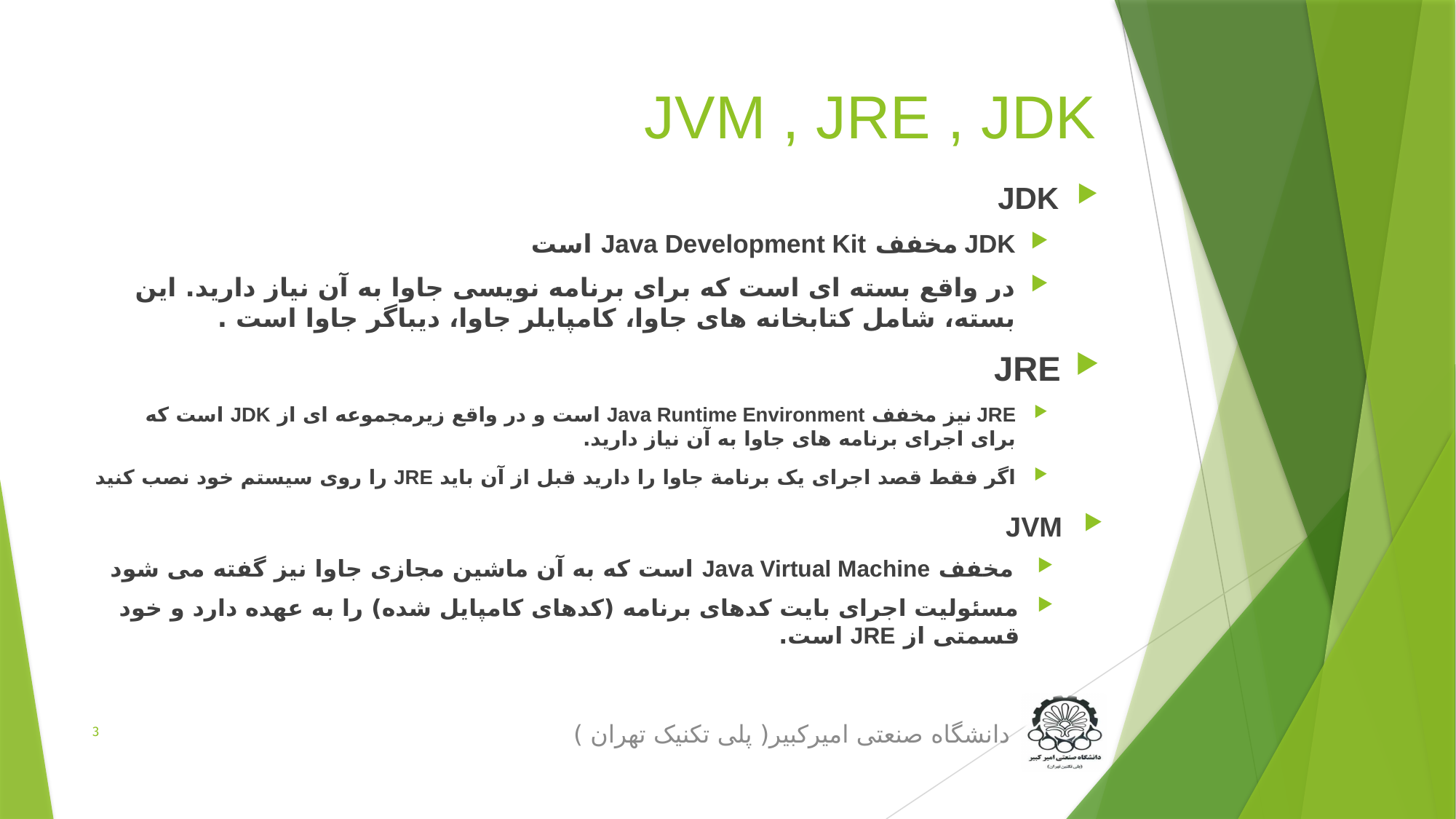

# JVM , JRE , JDK
JDK
JDK مخفف Java Development Kit است
در واقع بسته ای است که برای برنامه نویسی جاوا به آن نیاز دارید. این بسته، شامل کتابخانه های جاوا، کامپایلر جاوا، دیباگر جاوا است .
JRE
JRE نیز مخفف Java Runtime Environment است و در واقع زیرمجموعه ای از JDK است که برای اجرای برنامه های جاوا به آن نیاز دارید.
اگر فقط قصد اجرای یک برنامة جاوا را دارید قبل از آن باید JRE را روی سیستم خود نصب کنید

JVM
 مخفف Java Virtual Machine است که به آن ماشین مجازی جاوا نیز گفته می شود
مسئولیت اجرای بایت کدهای برنامه (کدهای کامپایل شده) را به عهده دارد و خود قسمتی از JRE است.
3
دانشگاه صنعتی امیرکبیر( پلی تکنیک تهران )